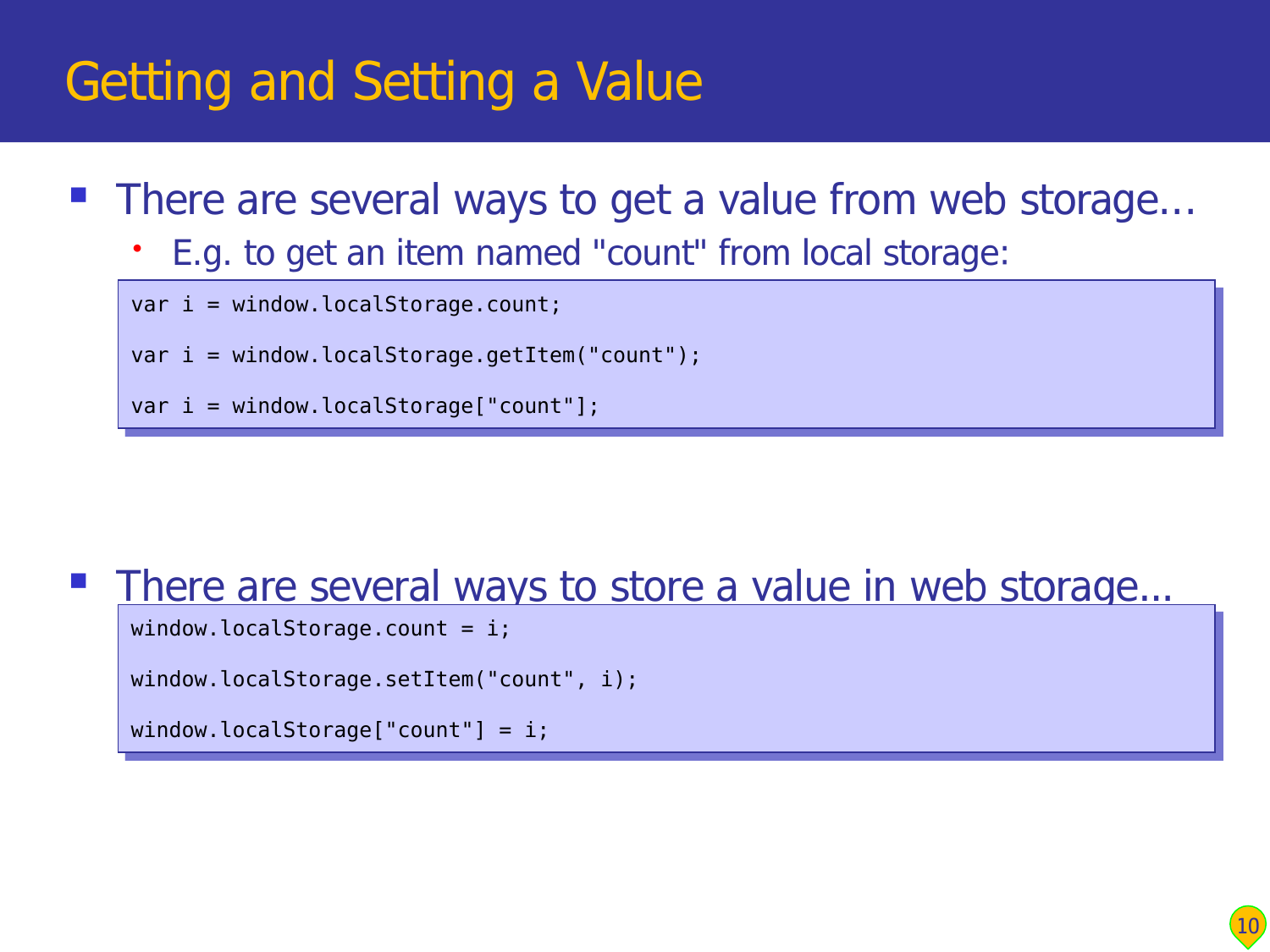

# Getting and Setting a Value
There are several ways to get a value from web storage...
E.g. to get an item named "count" from local storage:

There are several ways to store a value in web storage…
E.g. to store an item named "count" in local storage:

Example:
See AccessingWebStorage.html
var i = window.localStorage.count;

var i = window.localStorage.getItem("count");

var i = window.localStorage["count"];
window.localStorage.count = i;

window.localStorage.setItem("count", i);

window.localStorage["count"] = i;
10